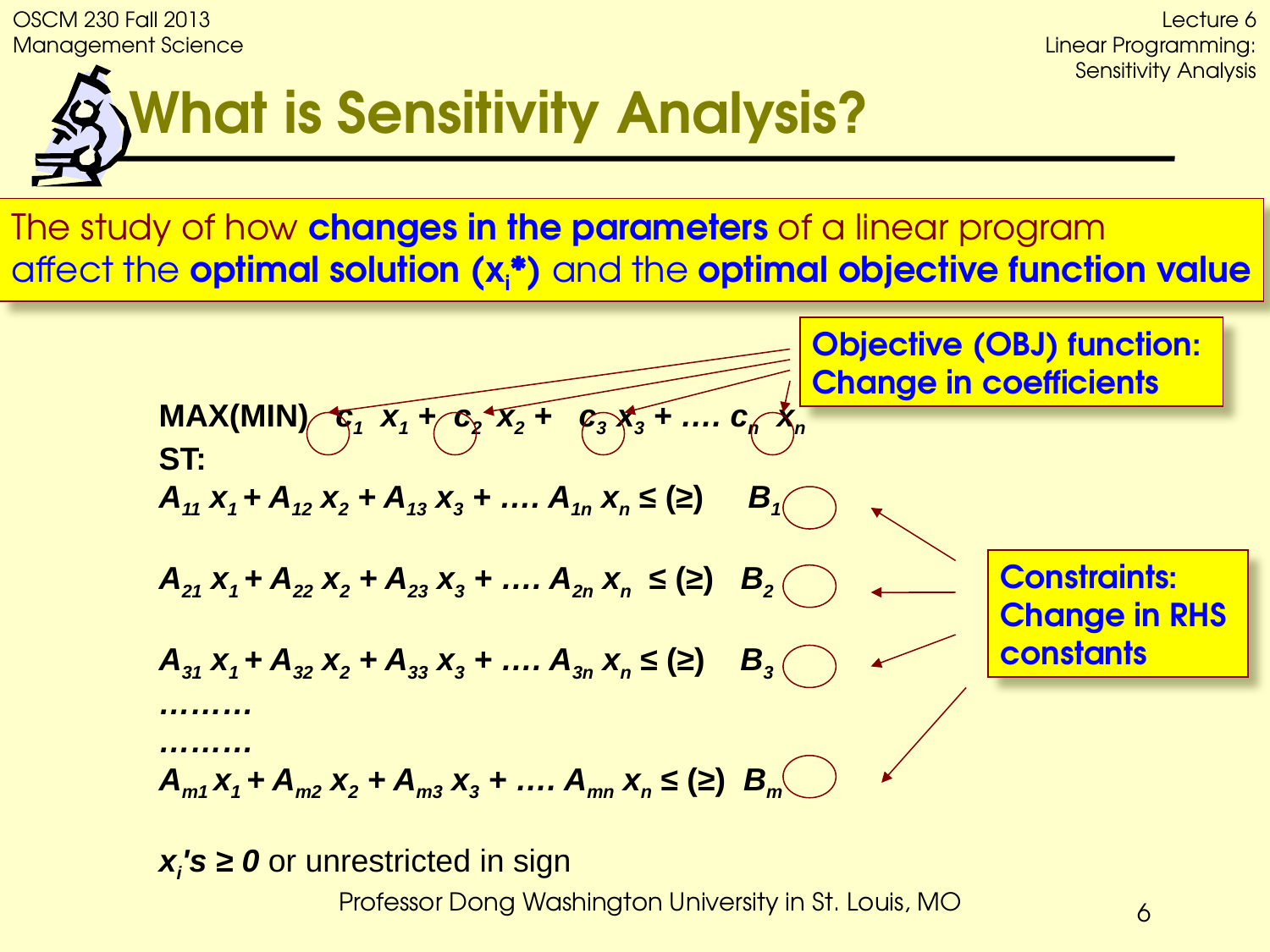

# What is Sensitivity Analysis?
The study of how changes in the parameters of a linear program
affect the optimal solution (xi*) and the optimal objective function value
Objective (OBJ) function:
Change in coefficients

MAX(MIN)   c1  x1 +  c2   x2 +   c3  x3 + …. cn  xn
ST:
A11 x1 + A12 x2 + A13 x3 + …. A1n xn ≤ (≥)     B1

A21 x1 + A22 x2 + A23 x3 + …. A2n xn  ≤ (≥)   B2

A31 x1 + A32 x2 + A33 x3 + …. A3n xn ≤ (≥)    B3
………
………
Am1 x1 + Am2 x2 + Am3 x3 + …. Amn xn ≤ (≥)  Bm

xi's ≥ 0 or unrestricted in sign

Constraints:
Change in RHS
constants

Professor Dong Washington University in St. Louis, MO
6